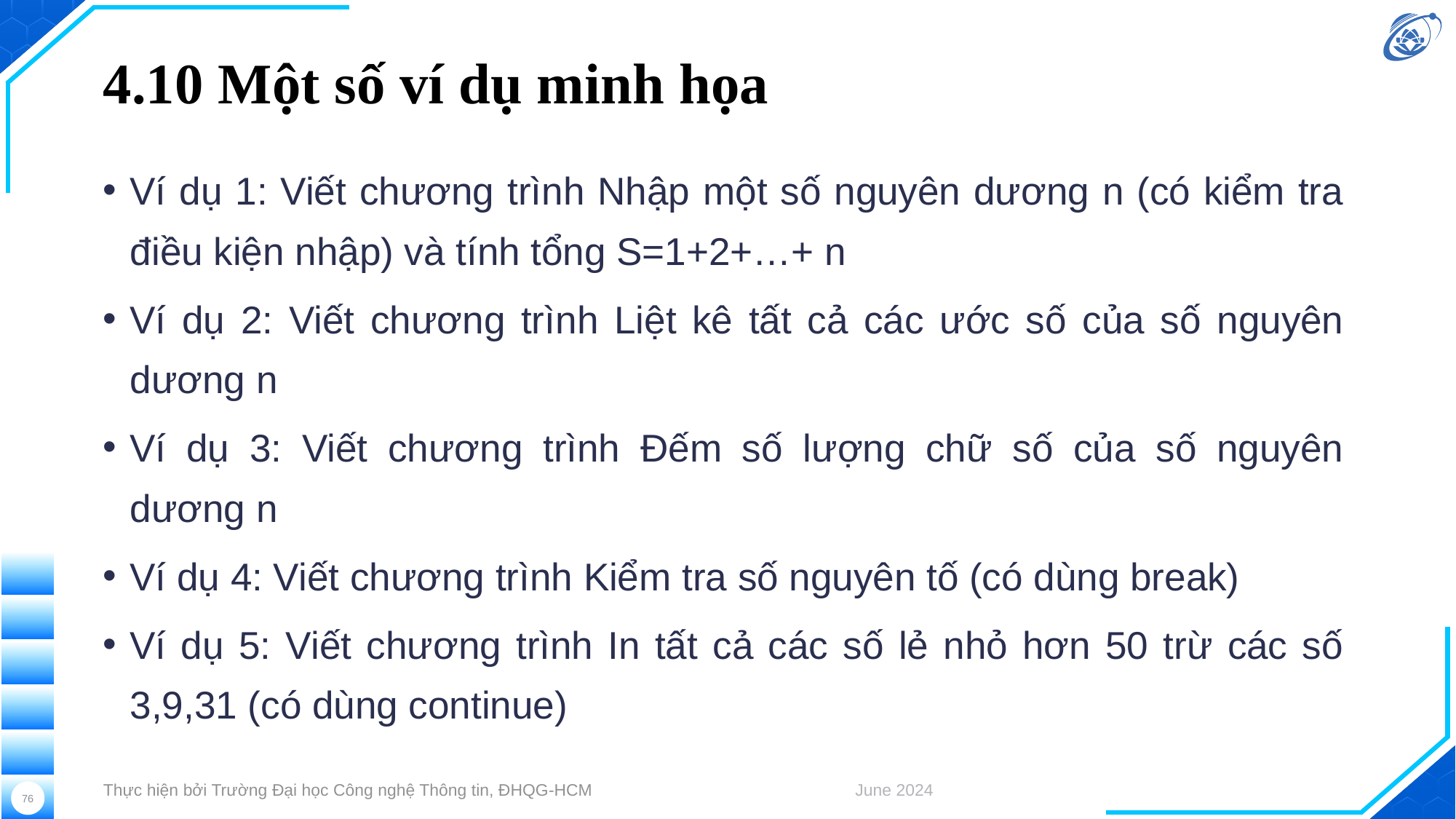

# 4.10 Một số ví dụ minh họa
Ví dụ 1: Viết chương trình Nhập một số nguyên dương n (có kiểm tra điều kiện nhập) và tính tổng S=1+2+…+ n
Ví dụ 2: Viết chương trình Liệt kê tất cả các ước số của số nguyên dương n
Ví dụ 3: Viết chương trình Đếm số lượng chữ số của số nguyên dương n
Ví dụ 4: Viết chương trình Kiểm tra số nguyên tố (có dùng break)
Ví dụ 5: Viết chương trình In tất cả các số lẻ nhỏ hơn 50 trừ các số 3,9,31 (có dùng continue)

Thực hiện bởi Trường Đại học Công nghệ Thông tin, ĐHQG-HCM
June 2024
76